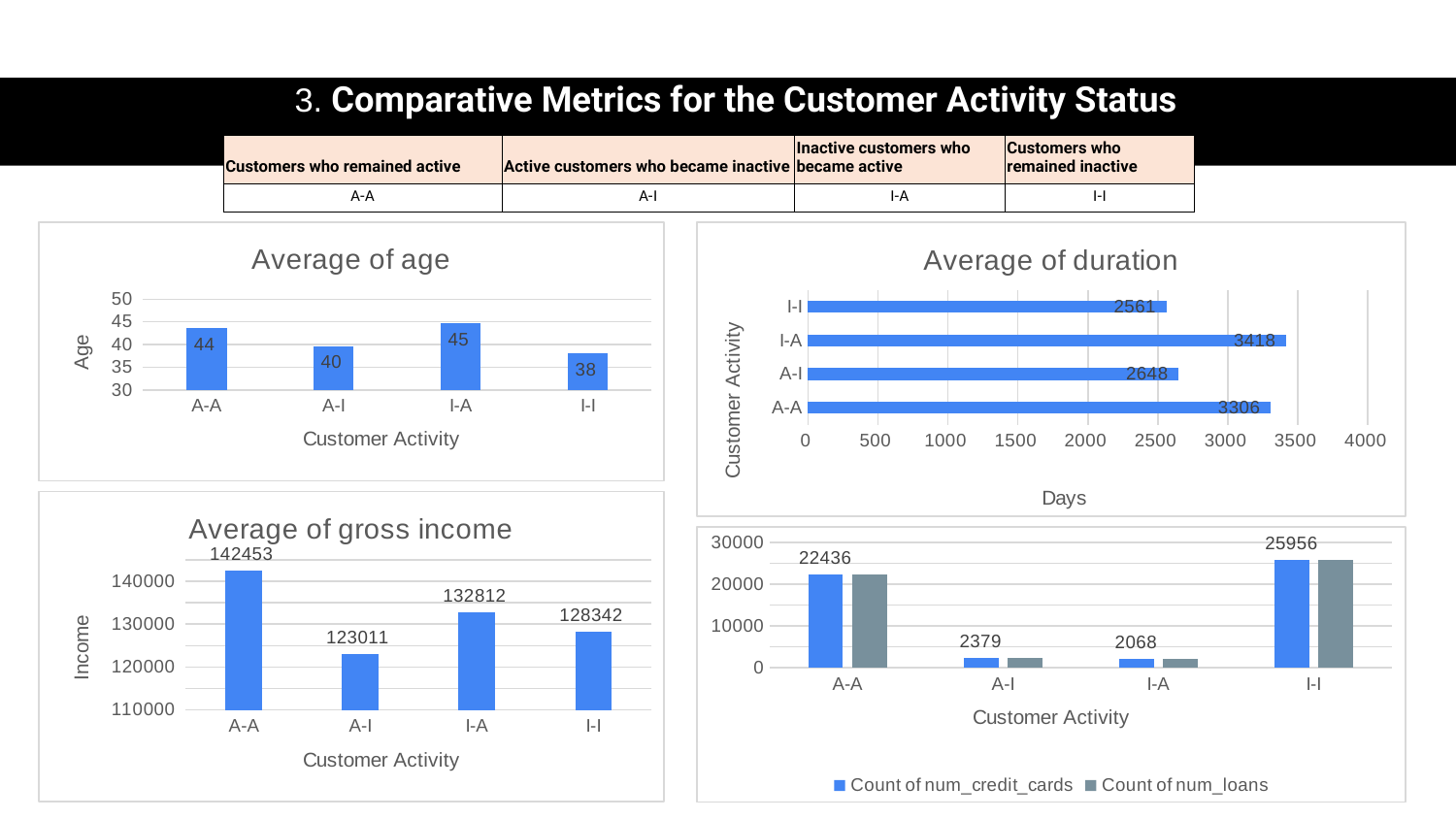

# 3. Comparative Metrics for the Customer Activity Status

| Customers who remained active | Active customers who became inactive | Inactive customers who became active | Customers who remained inactive |
| --- | --- | --- | --- |
| A-A | A-I | I-A | I-I |

### Chart:

| Category | Average of age |
|---|---|
| A-A | 43.6608575503655 |
| A-I | 39.6986128625473 |
| I-A | 44.6484526112186 |
| I-I | 38.0857990445369 |

### Chart:

| Category | Average of duration |
|---|---|
| A-A | 3305.69290426101 |
| A-I | 2647.8087431694 |
| I-A | 3417.94874274662 |
| I-I | 2561.12467252273 |

### Chart:

| Category | Average of gross income |
|---|---|
| A-A | 142452.906200302 |
| A-I | 123010.515573771 |
| I-A | 132812.360106383 |
| I-I | 128342.338282478 |

### Chart

| Category | Count of num_credit_cards | Count of num_loans |
|---|---|---|
| A-A | 22436.0 | 22436.0 |
| A-I | 2379.0 | 2379.0 |
| I-A | 2068.0 | 2068.0 |
| I-I | 25956.0 | 25956.0 |